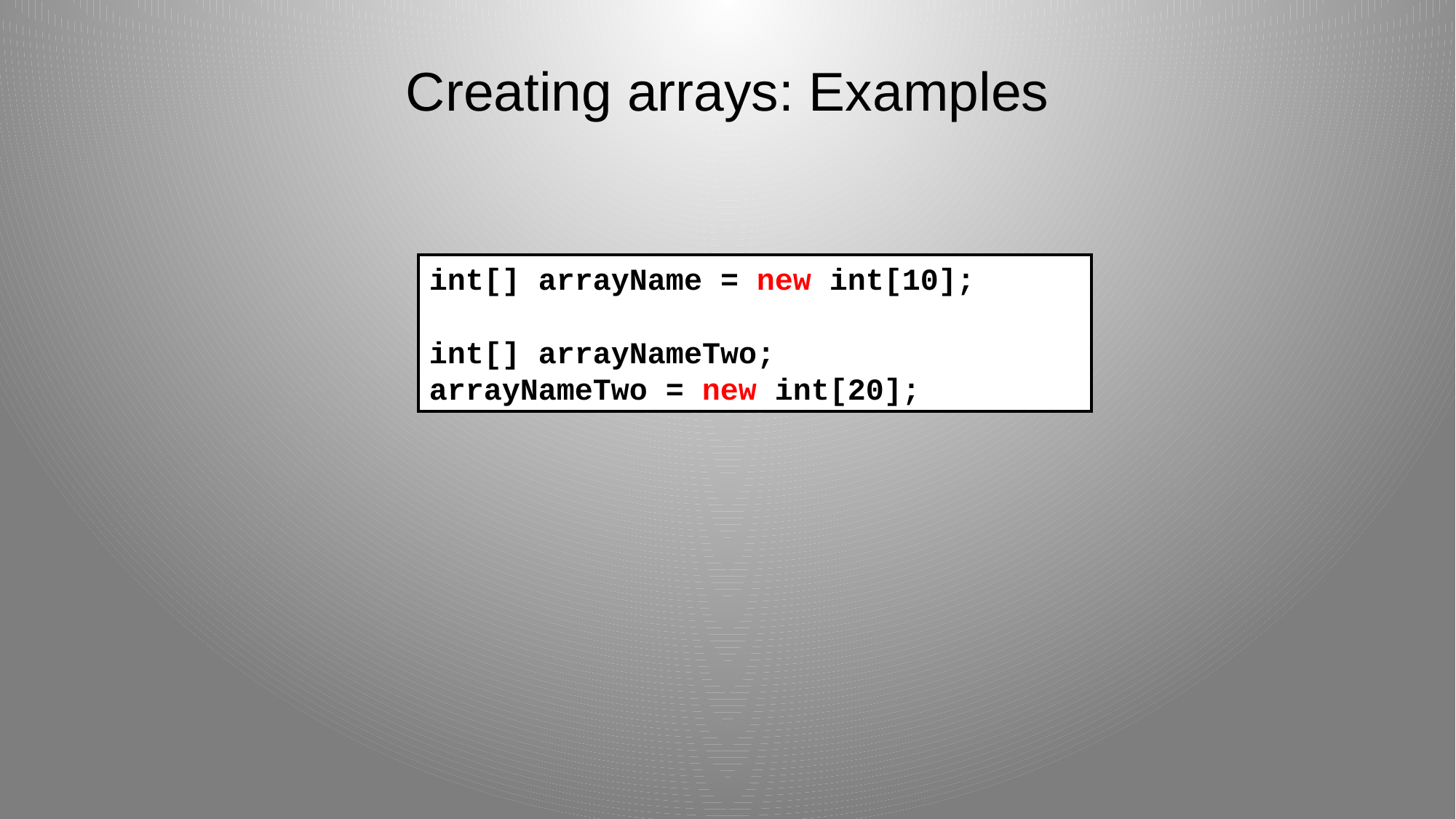

# Creating arrays: Examples
int[] arrayName = new int[10];
int[] arrayNameTwo;
arrayNameTwo = new int[20];